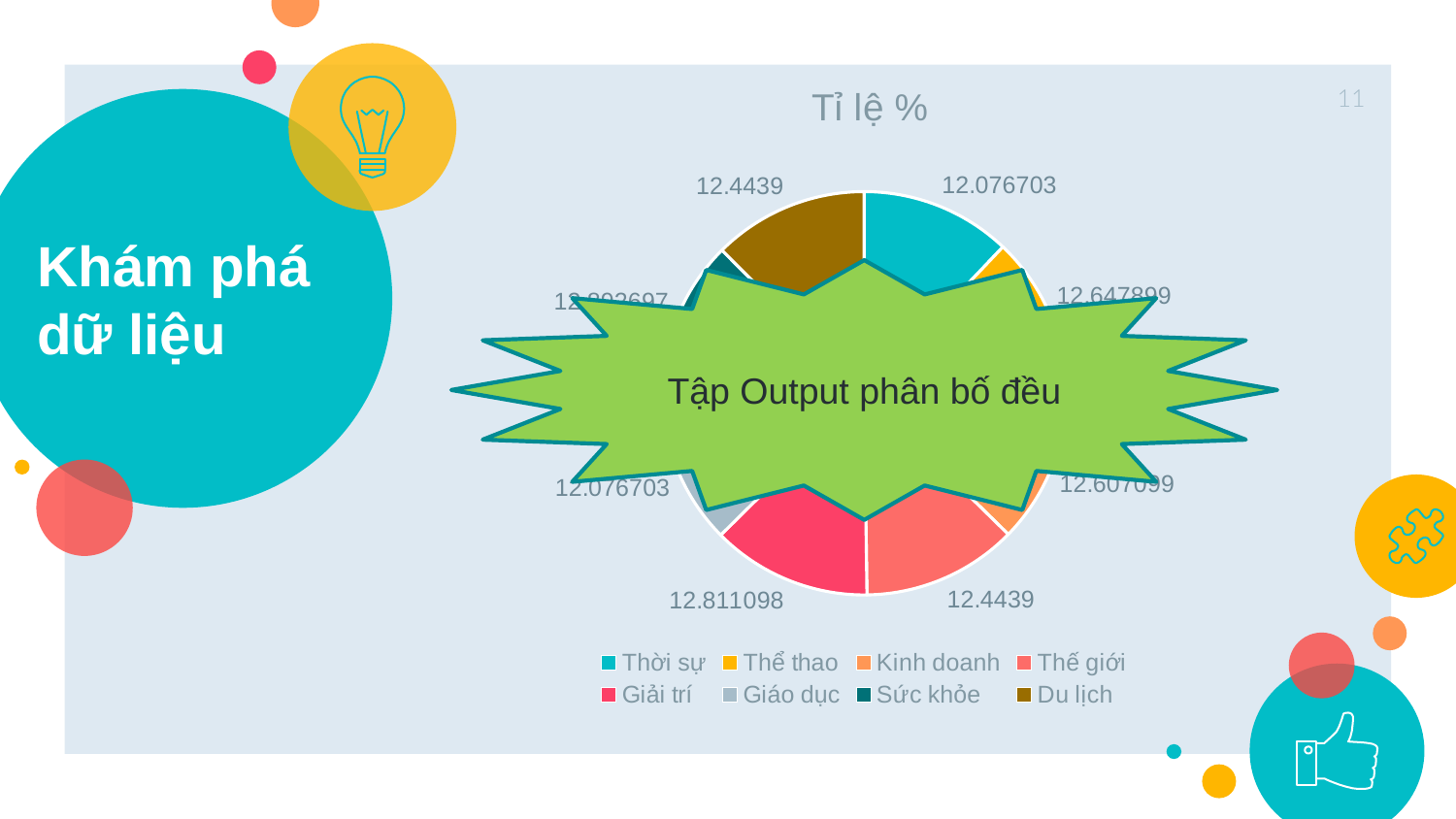

### Chart:

| Category | Tỉ lệ % |
|---|---|
| Thời sự | 12.076703 |
| Thể thao | 12.647899 |
| Kinh doanh | 12.607099 |
| Thế giới | 12.4439 |
| Giải trí | 12.811098 |
| Giáo dục | 12.076703 |
| Sức khỏe | 12.892697 |
| Du lịch | 12.4439 |
11
# Khám phá dữ liệu
Tập Output phân bố đều